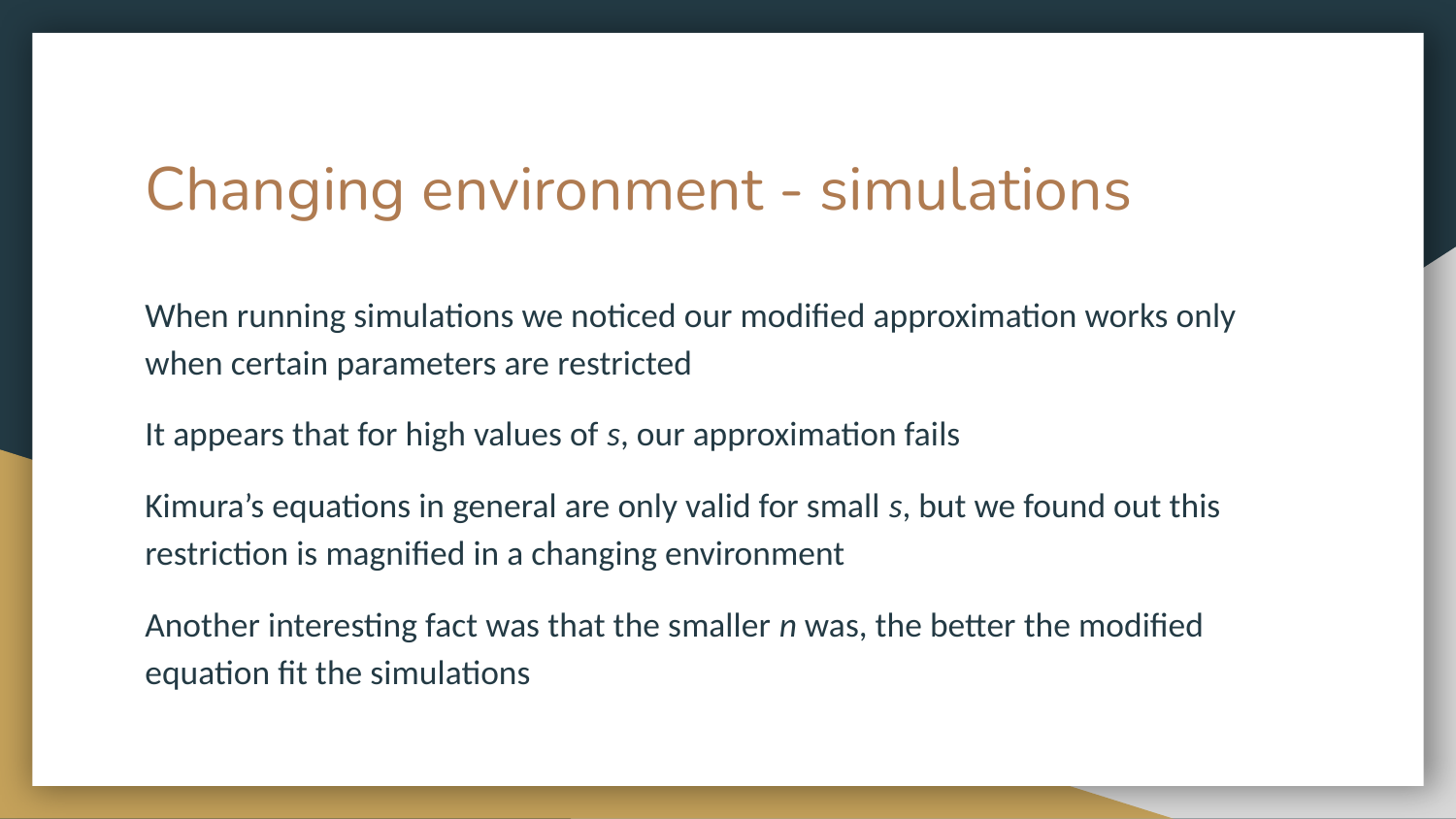

# Changing environment - simulations
When running simulations we noticed our modified approximation works only when certain parameters are restricted
It appears that for high values of s, our approximation fails
Kimura’s equations in general are only valid for small s, but we found out this restriction is magnified in a changing environment
Another interesting fact was that the smaller n was, the better the modified equation fit the simulations